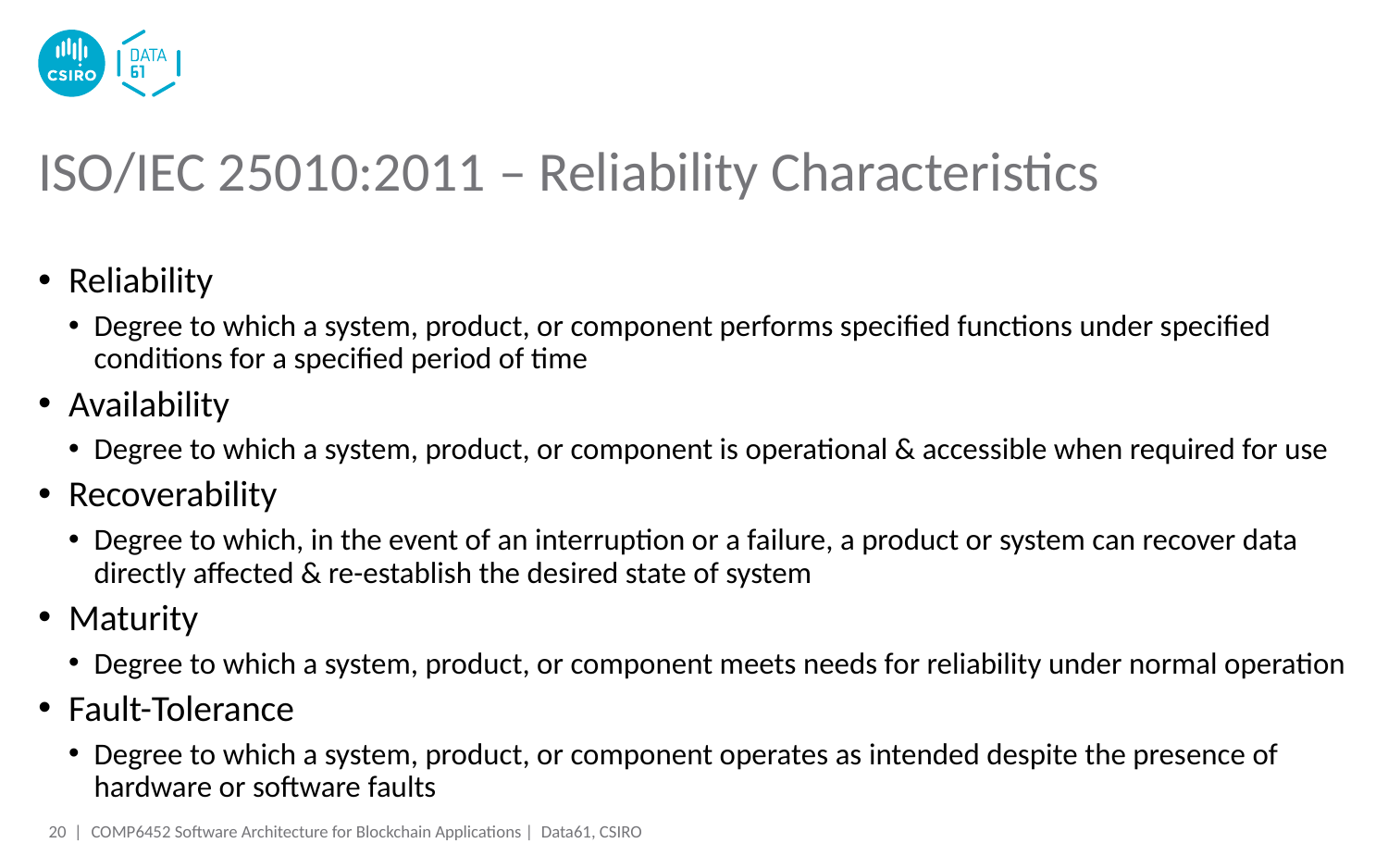

# ISO/IEC 25010:2011 – Reliability Characteristics
Reliability
Degree to which a system, product, or component performs specified functions under specified conditions for a specified period of time
Availability
Degree to which a system, product, or component is operational & accessible when required for use
Recoverability
Degree to which, in the event of an interruption or a failure, a product or system can recover data directly affected & re-establish the desired state of system
Maturity
Degree to which a system, product, or component meets needs for reliability under normal operation
Fault-Tolerance
Degree to which a system, product, or component operates as intended despite the presence of hardware or software faults
20  |
COMP6452 Software Architecture for Blockchain Applications |  Data61, CSIRO